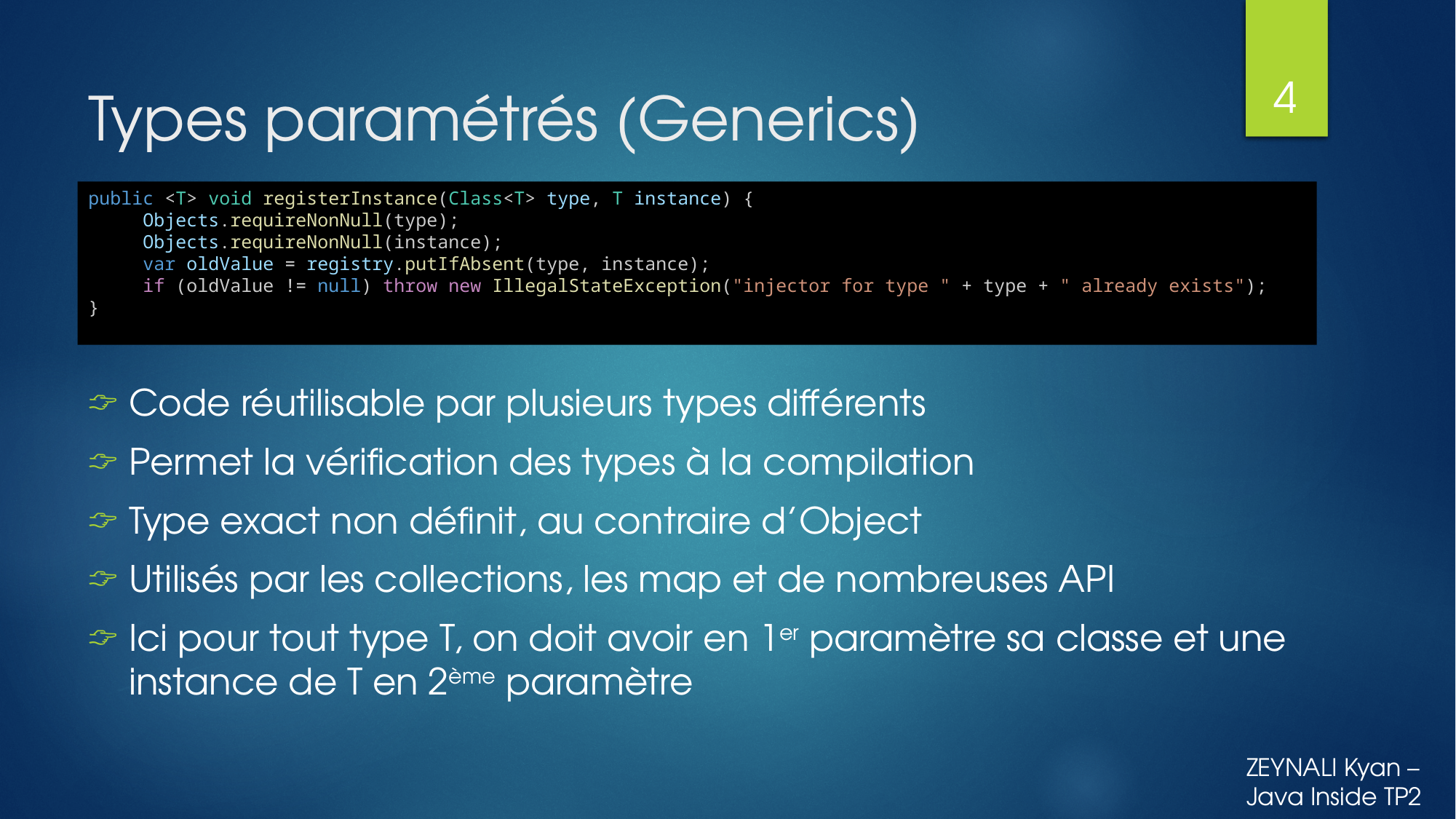

4
# Types paramétrés (Generics)
public <T> void registerInstance(Class<T> type, T instance) {
Objects.requireNonNull(type);
Objects.requireNonNull(instance);
var oldValue = registry.putIfAbsent(type, instance);
if (oldValue != null) throw new IllegalStateException("injector for type " + type + " already exists");
}

Code réutilisable par plusieurs types différents
Permet la vérification des types à la compilation
Type exact non définit, au contraire d’Object
Utilisés par les collections, les map et de nombreuses API
Ici pour tout type T, on doit avoir en 1er paramètre sa classe et une instance de T en 2ème paramètre
ZEYNALI Kyan – Java Inside TP2